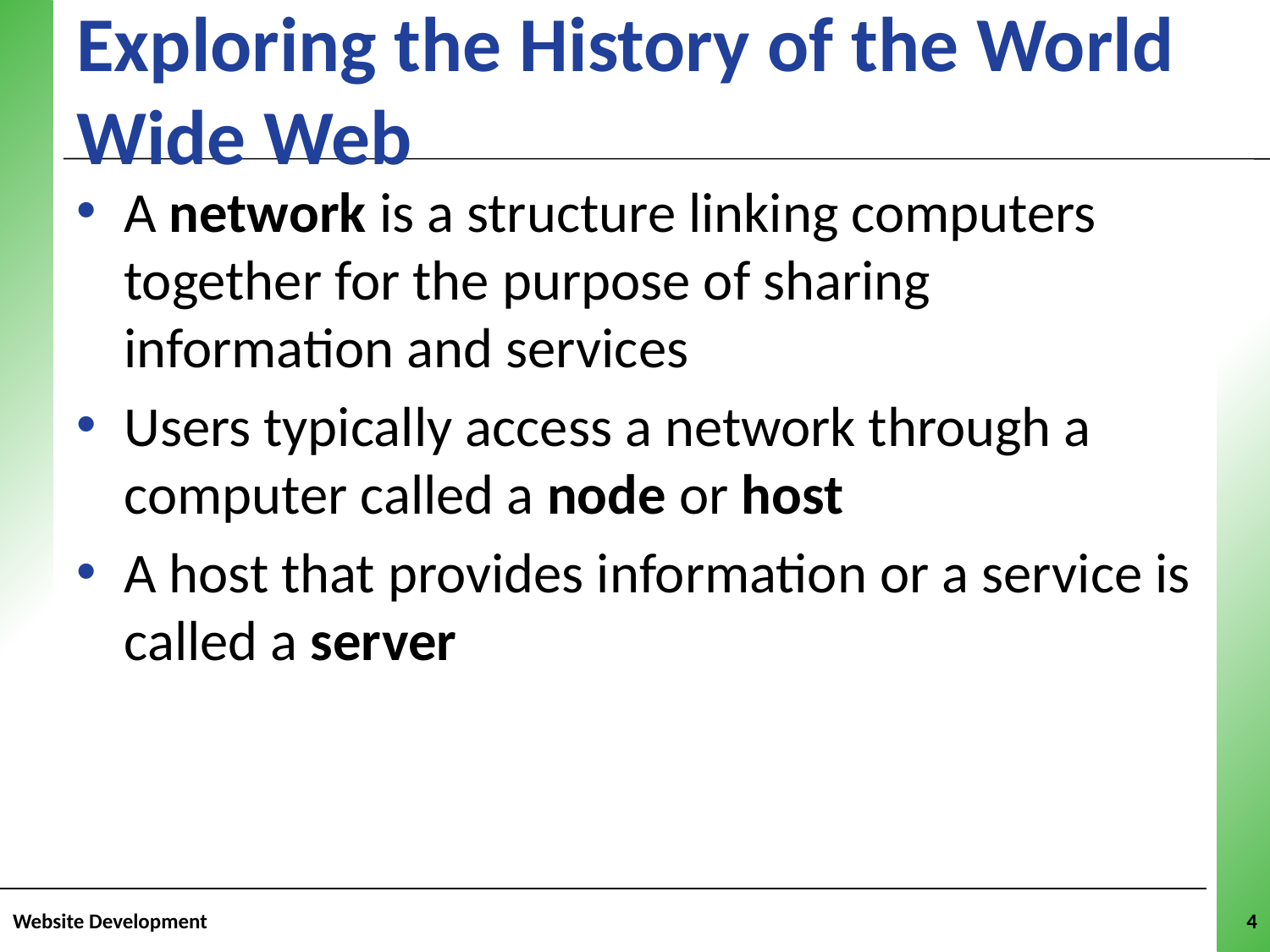

# Exploring the History of the World Wide Web
A network is a structure linking computers together for the purpose of sharing information and services
Users typically access a network through a computer called a node or host
A host that provides information or a service is called a server
Website Development
4